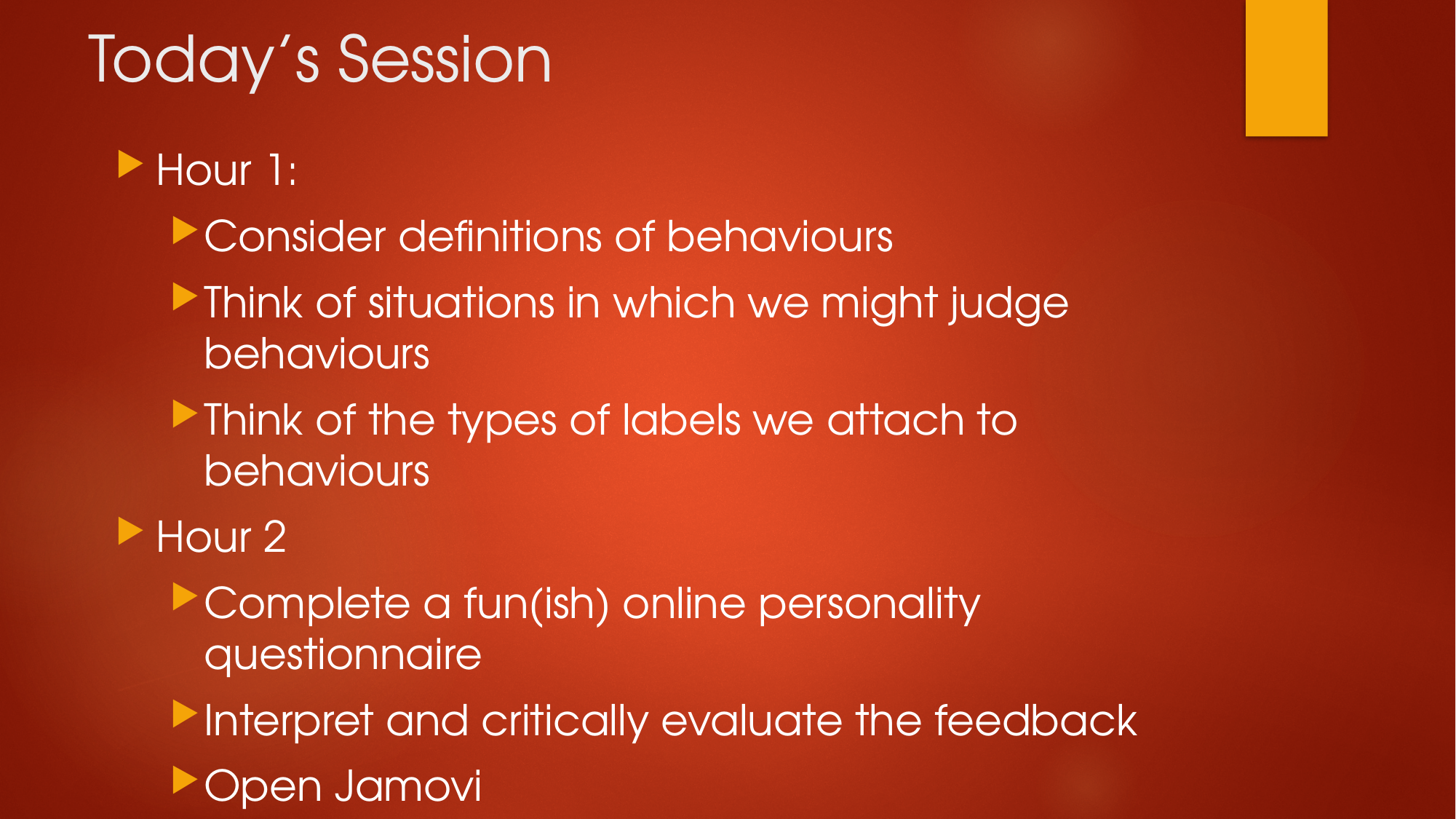

# Today’s Session
Hour 1:
Consider definitions of behaviours
Think of situations in which we might judge behaviours
Think of the types of labels we attach to behaviours
Hour 2
Complete a fun(ish) online personality questionnaire
Interpret and critically evaluate the feedback
Open Jamovi